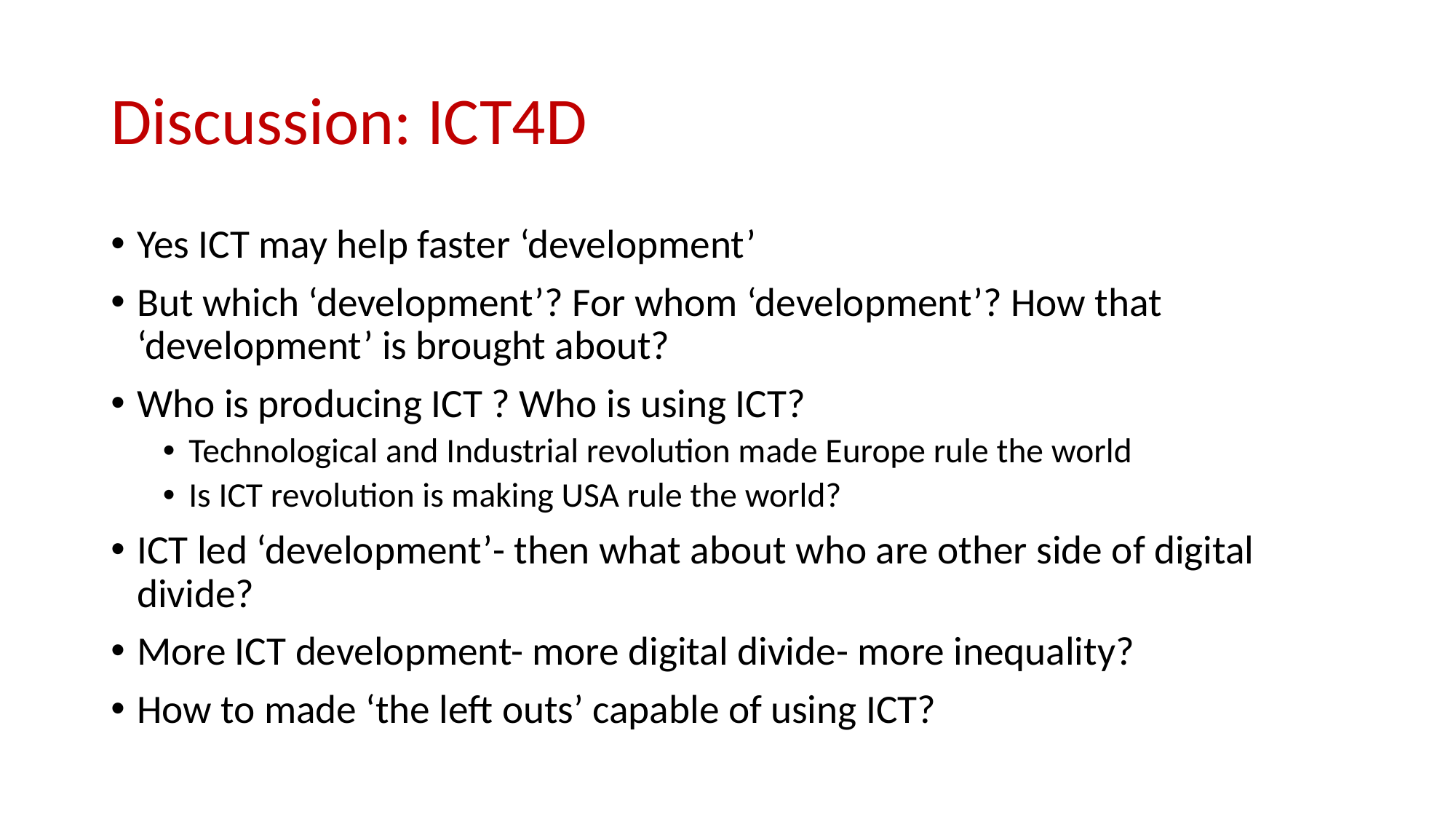

# Discussion: ICT4D
Yes ICT may help faster ‘development’
But which ‘development’? For whom ‘development’? How that ‘development’ is brought about?
Who is producing ICT ? Who is using ICT?
Technological and Industrial revolution made Europe rule the world
Is ICT revolution is making USA rule the world?
ICT led ‘development’- then what about who are other side of digital divide?
More ICT development- more digital divide- more inequality?
How to made ‘the left outs’ capable of using ICT?